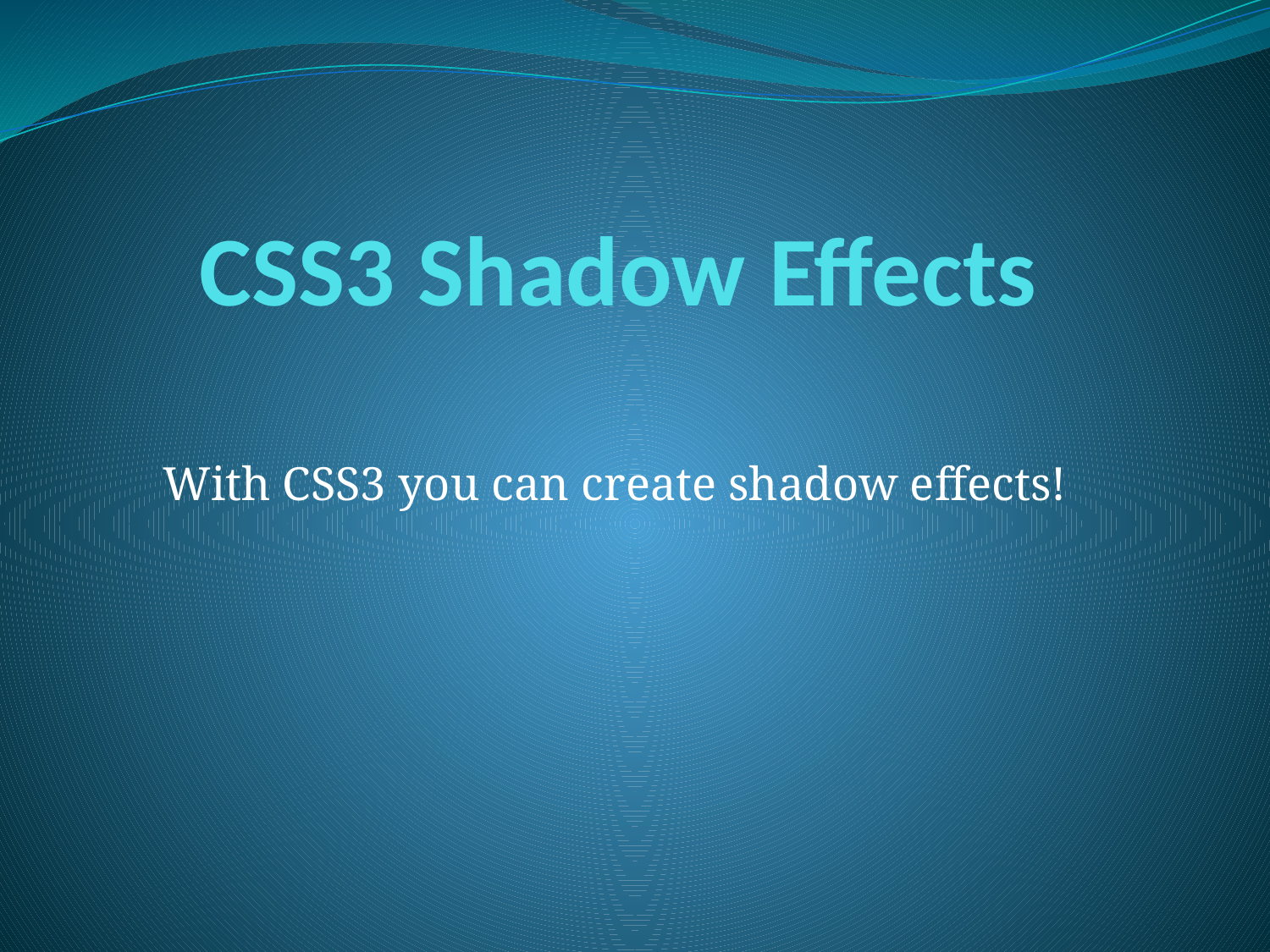

# CSS3 Shadow Effects
With CSS3 you can create shadow effects!